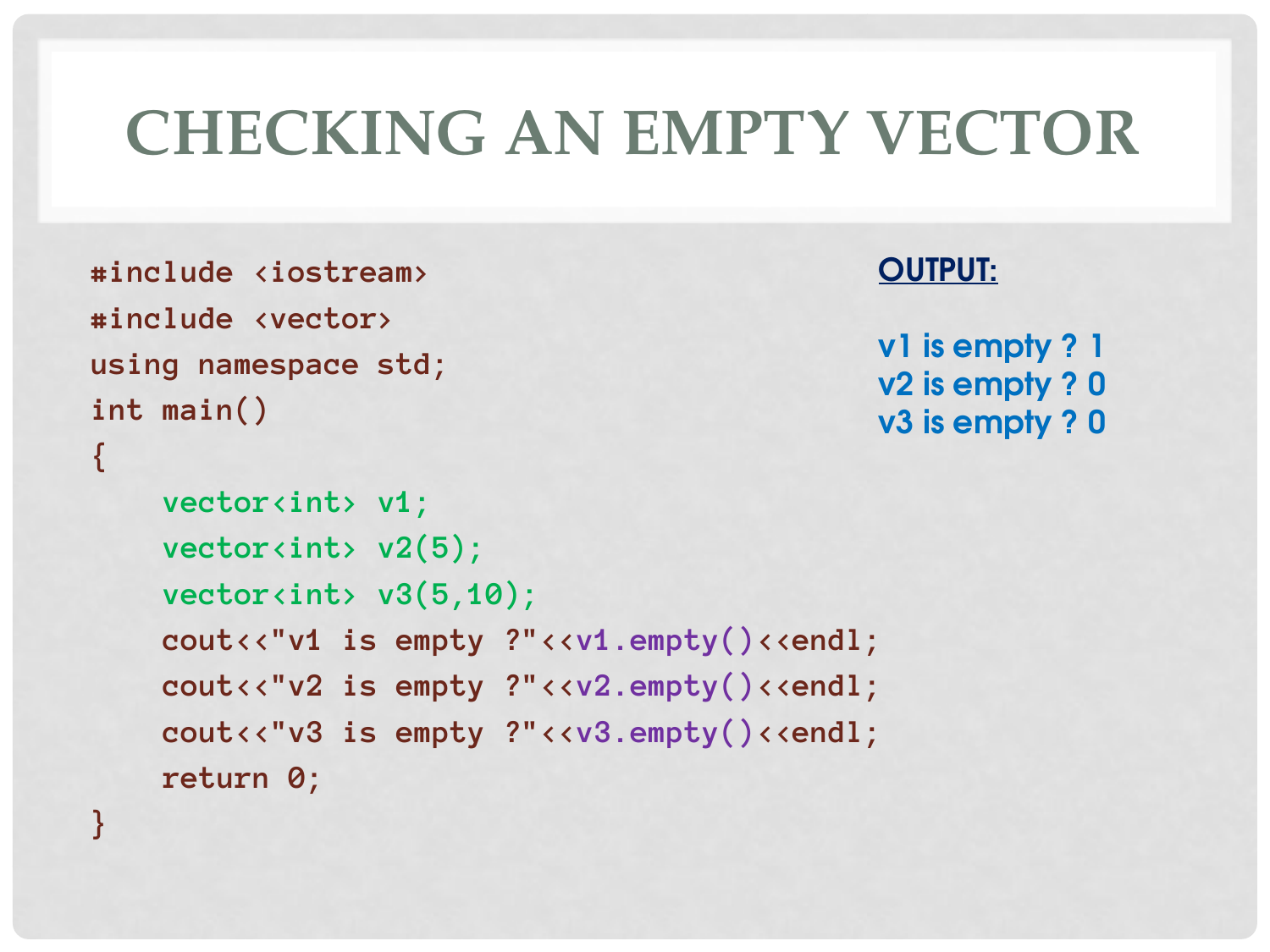

# Checking an empty vector
#include <iostream>
#include <vector>
using namespace std;
int main()
{
    vector<int> v1;
    vector<int> v2(5);
    vector<int> v3(5,10);
    cout<<"v1 is empty ?"<<v1.empty()<<endl;
    cout<<"v2 is empty ?"<<v2.empty()<<endl;
    cout<<"v3 is empty ?"<<v3.empty()<<endl;
    return 0;
}

OUTPUT:

v1 is empty ? 1
v2 is empty ? 0
v3 is empty ? 0